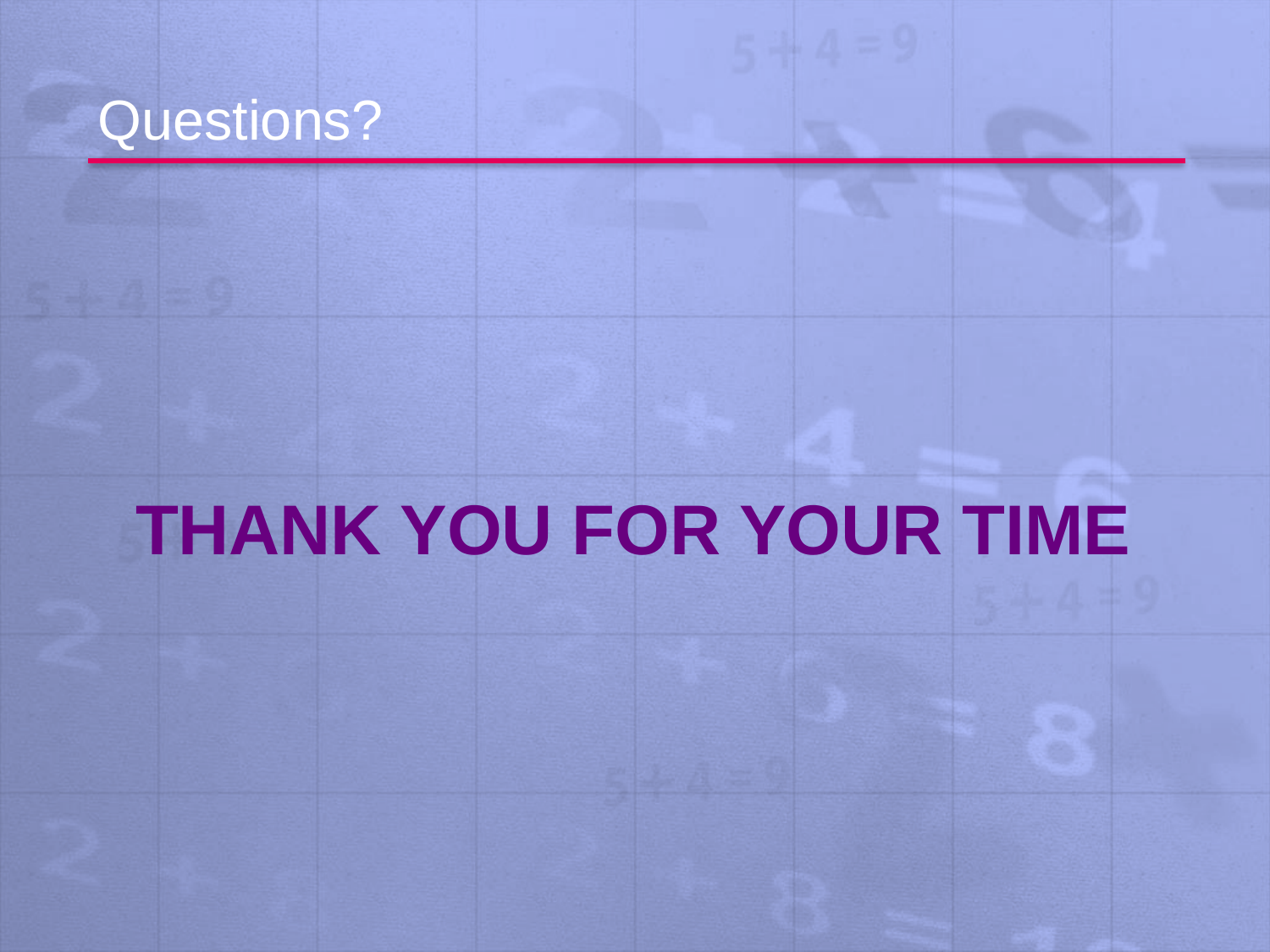

# Questions?
Thank You for your time